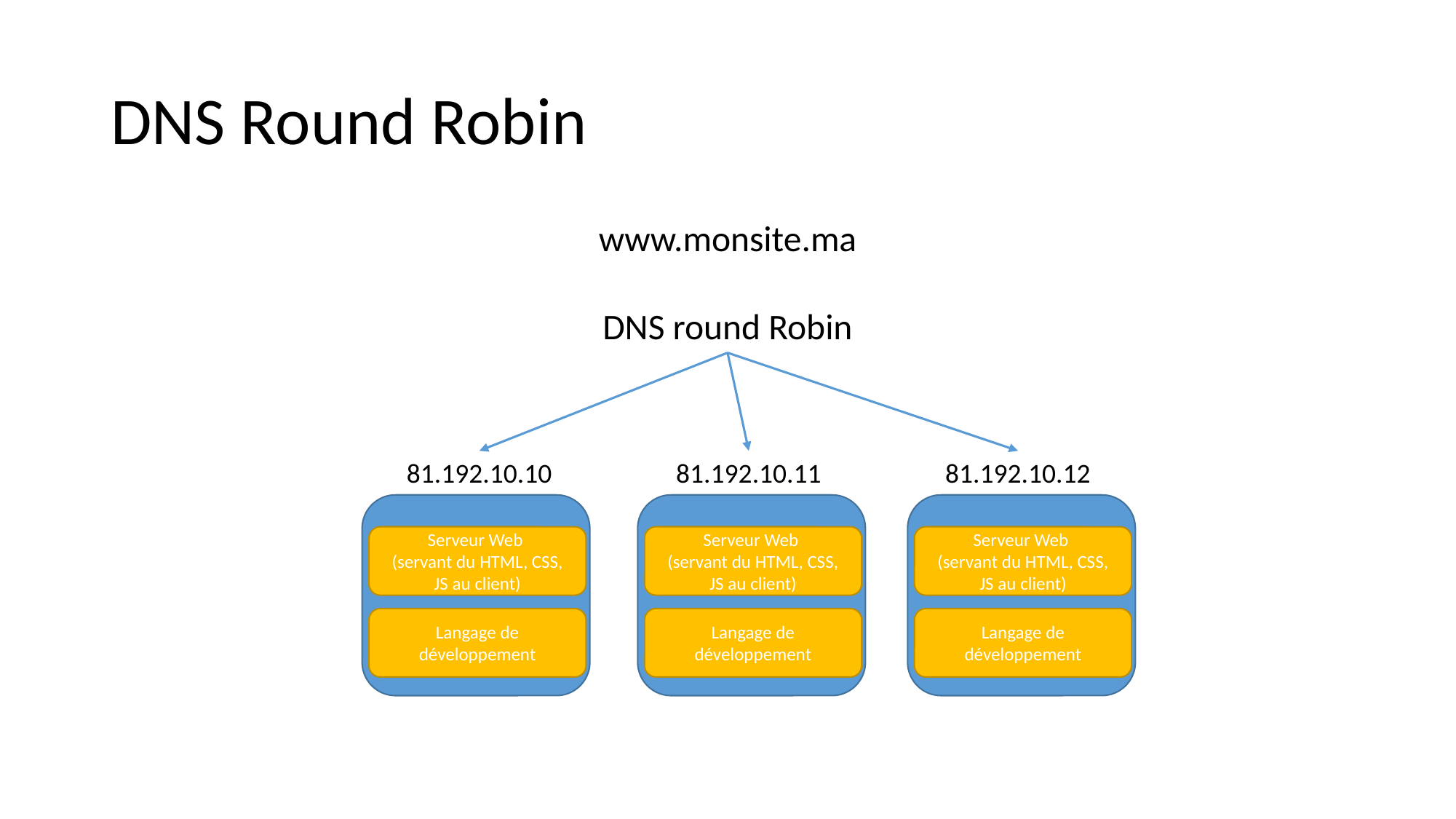

# DNS Round Robin
www.monsite.ma
DNS round Robin
81.192.10.10
81.192.10.11
81.192.10.12

Serveur Web
(servant du HTML, CSS, JS au client)
Serveur Web
(servant du HTML, CSS, JS au client)
Serveur Web
(servant du HTML, CSS, JS au client)
Langage de développement
Langage de développement
Langage de développement